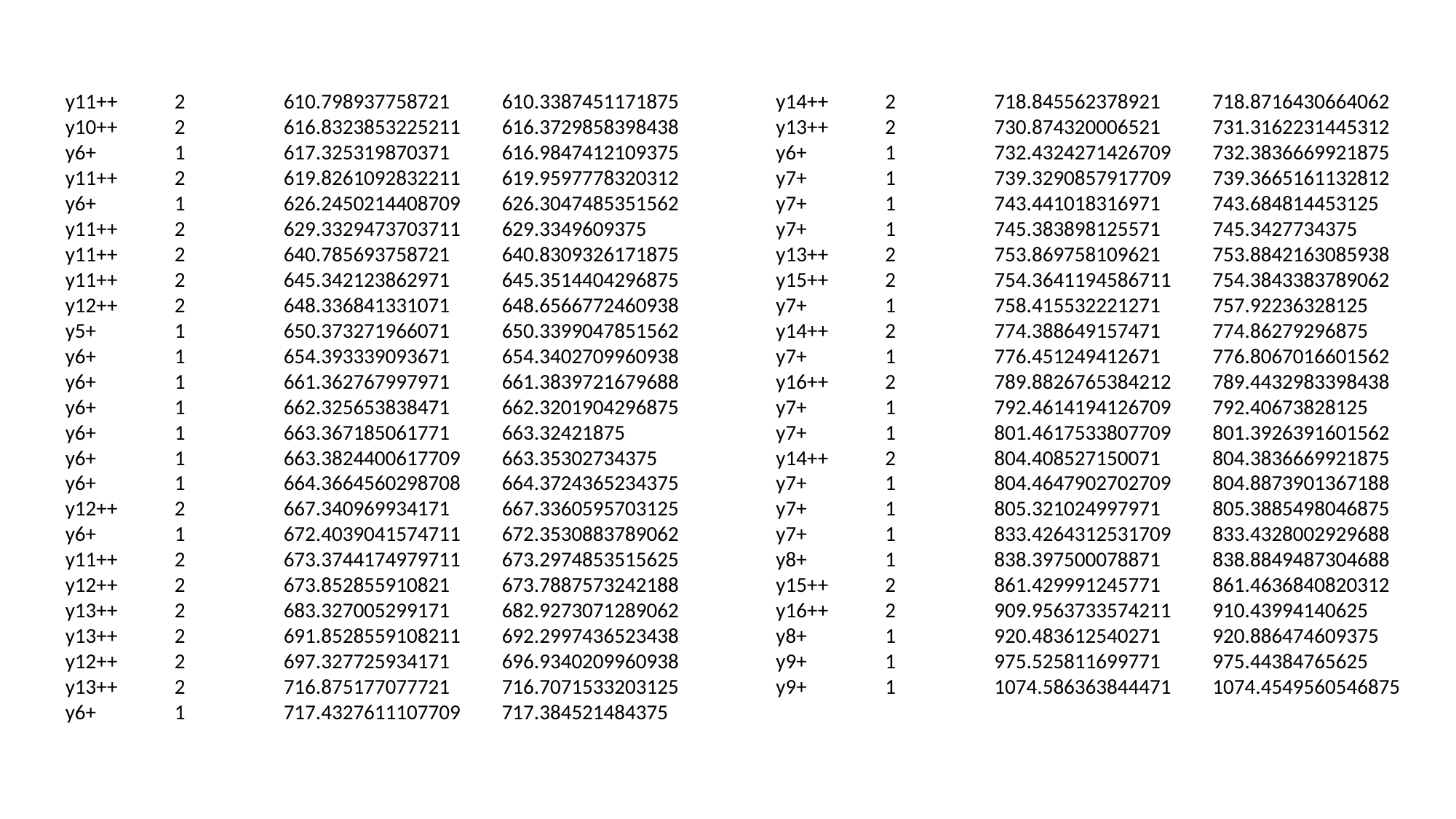

y11++	2	610.798937758721	610.3387451171875
y10++	2	616.8323853225211	616.3729858398438
y6+	1	617.325319870371	616.9847412109375
y11++	2	619.8261092832211	619.9597778320312
y6+	1	626.2450214408709	626.3047485351562
y11++	2	629.3329473703711	629.3349609375
y11++	2	640.785693758721	640.8309326171875
y11++	2	645.342123862971	645.3514404296875
y12++	2	648.336841331071	648.6566772460938
y5+	1	650.373271966071	650.3399047851562
y6+	1	654.393339093671	654.3402709960938
y6+	1	661.362767997971	661.3839721679688
y6+	1	662.325653838471	662.3201904296875
y6+	1	663.367185061771	663.32421875
y6+	1	663.3824400617709	663.35302734375
y6+	1	664.3664560298708	664.3724365234375
y12++	2	667.340969934171	667.3360595703125
y6+	1	672.4039041574711	672.3530883789062
y11++	2	673.3744174979711	673.2974853515625
y12++	2	673.852855910821	673.7887573242188
y13++	2	683.327005299171	682.9273071289062
y13++	2	691.8528559108211	692.2997436523438
y12++	2	697.327725934171	696.9340209960938
y13++	2	716.875177077721	716.7071533203125
y6+	1	717.4327611107709	717.384521484375
y14++	2	718.845562378921	718.8716430664062
y13++	2	730.874320006521	731.3162231445312
y6+	1	732.4324271426709	732.3836669921875
y7+	1	739.3290857917709	739.3665161132812
y7+	1	743.441018316971	743.684814453125
y7+	1	745.383898125571	745.3427734375
y13++	2	753.869758109621	753.8842163085938
y15++	2	754.3641194586711	754.3843383789062
y7+	1	758.415532221271	757.92236328125
y14++	2	774.388649157471	774.86279296875
y7+	1	776.451249412671	776.8067016601562
y16++	2	789.8826765384212	789.4432983398438
y7+	1	792.4614194126709	792.40673828125
y7+	1	801.4617533807709	801.3926391601562
y14++	2	804.408527150071	804.3836669921875
y7+	1	804.4647902702709	804.8873901367188
y7+	1	805.321024997971	805.3885498046875
y7+	1	833.4264312531709	833.4328002929688
y8+	1	838.397500078871	838.8849487304688
y15++	2	861.429991245771	861.4636840820312
y16++	2	909.9563733574211	910.43994140625
y8+	1	920.483612540271	920.886474609375
y9+	1	975.525811699771	975.44384765625
y9+	1	1074.586363844471	1074.4549560546875